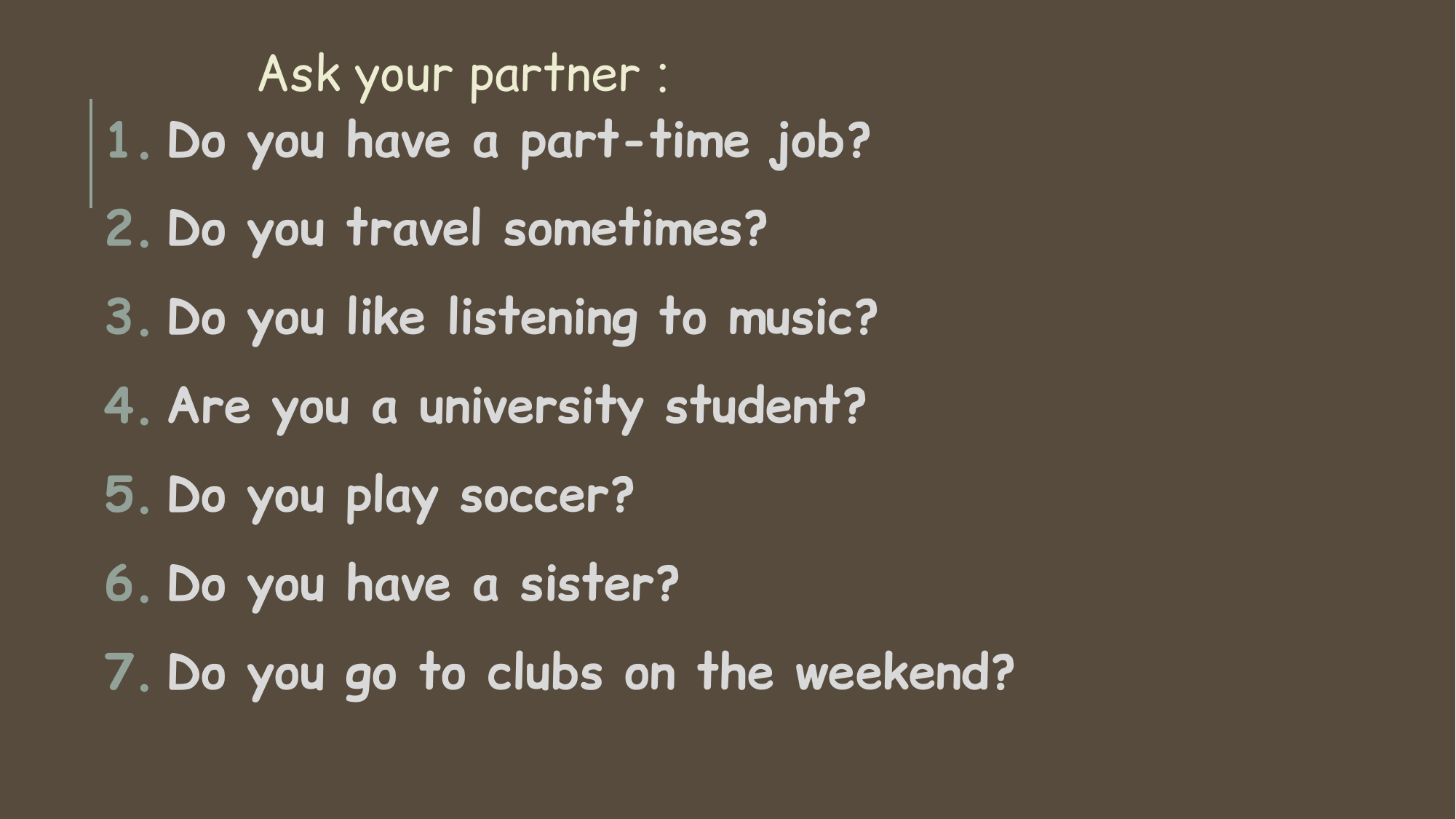

Ask your partner :
Do you have a part-time job?
Do you travel sometimes?
Do you like listening to music?
Are you a university student?
Do you play soccer?
Do you have a sister?
Do you go to clubs on the weekend?